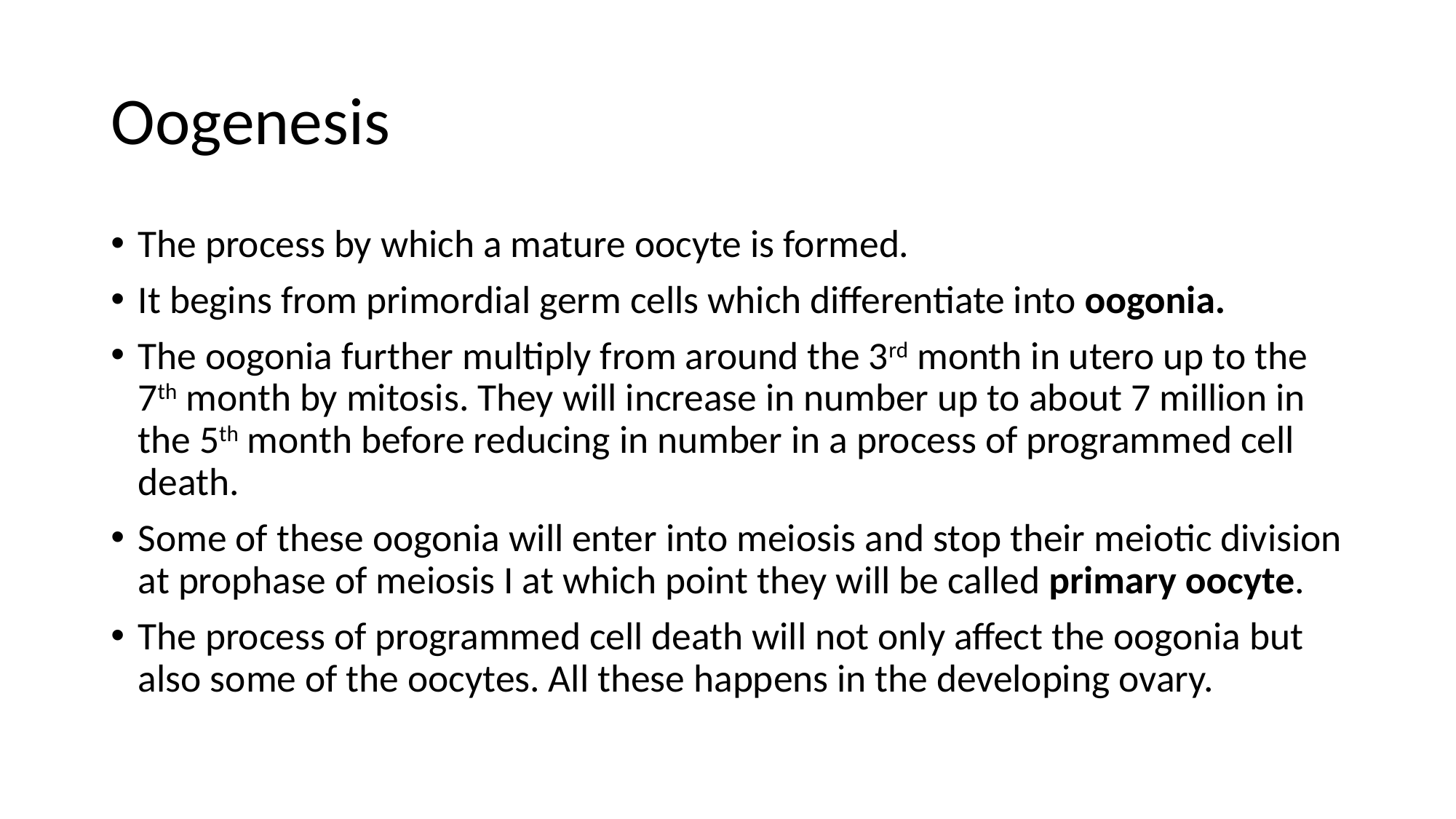

# Oogenesis
The process by which a mature oocyte is formed.
It begins from primordial germ cells which differentiate into oogonia.
The oogonia further multiply from around the 3rd month in utero up to the 7th month by mitosis. They will increase in number up to about 7 million in the 5th month before reducing in number in a process of programmed cell death.
Some of these oogonia will enter into meiosis and stop their meiotic division at prophase of meiosis I at which point they will be called primary oocyte.
The process of programmed cell death will not only affect the oogonia but also some of the oocytes. All these happens in the developing ovary.